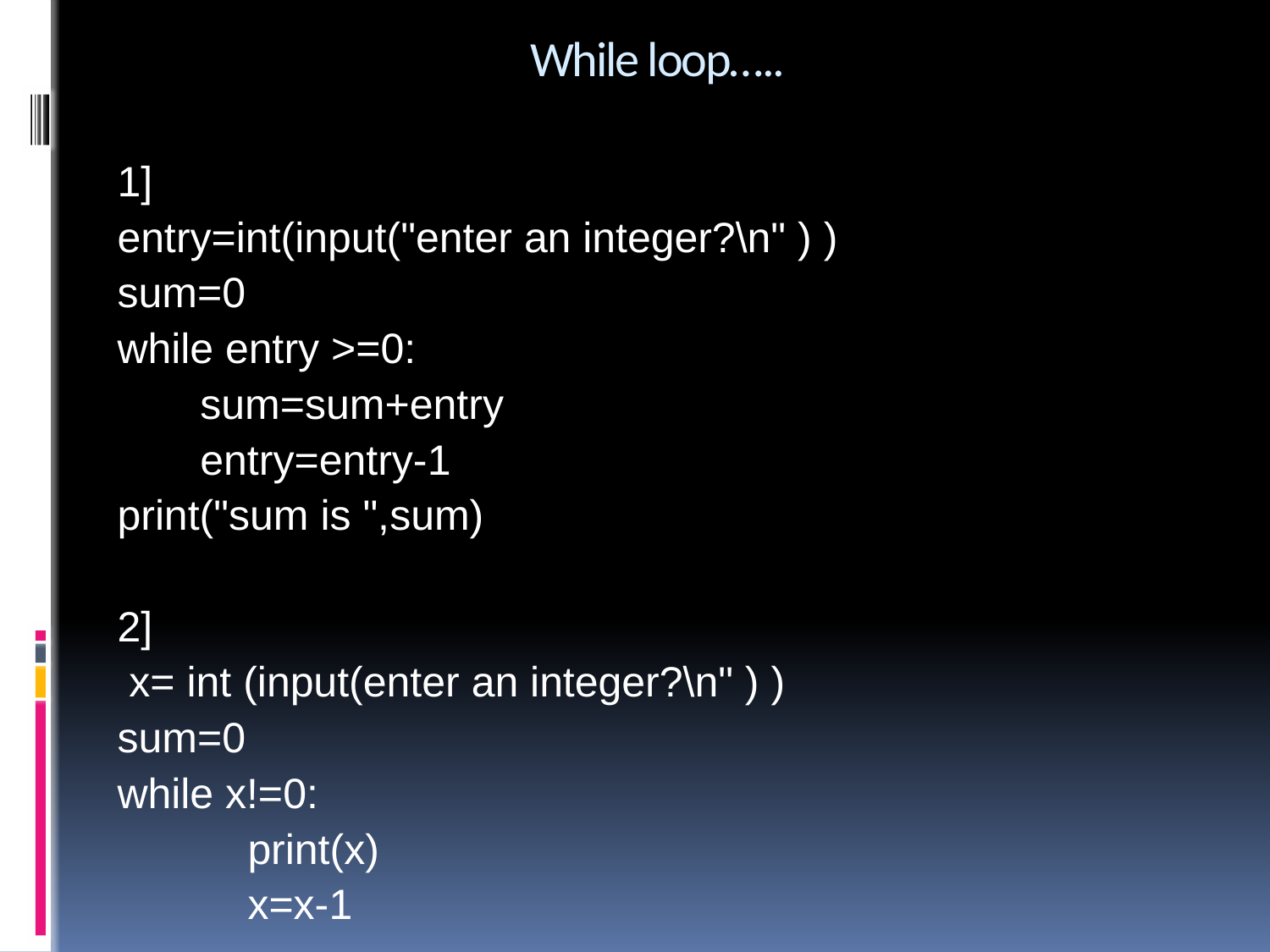

# While loop…..
1]
entry=int(input("enter an integer?\n" ) )
sum=0
while entry >=0:
       sum=sum+entry
       entry=entry-1
print("sum is ",sum)

2]
 x= int (input(enter an integer?\n" ) )
sum=0
while x!=0:
           print(x)
           x=x-1